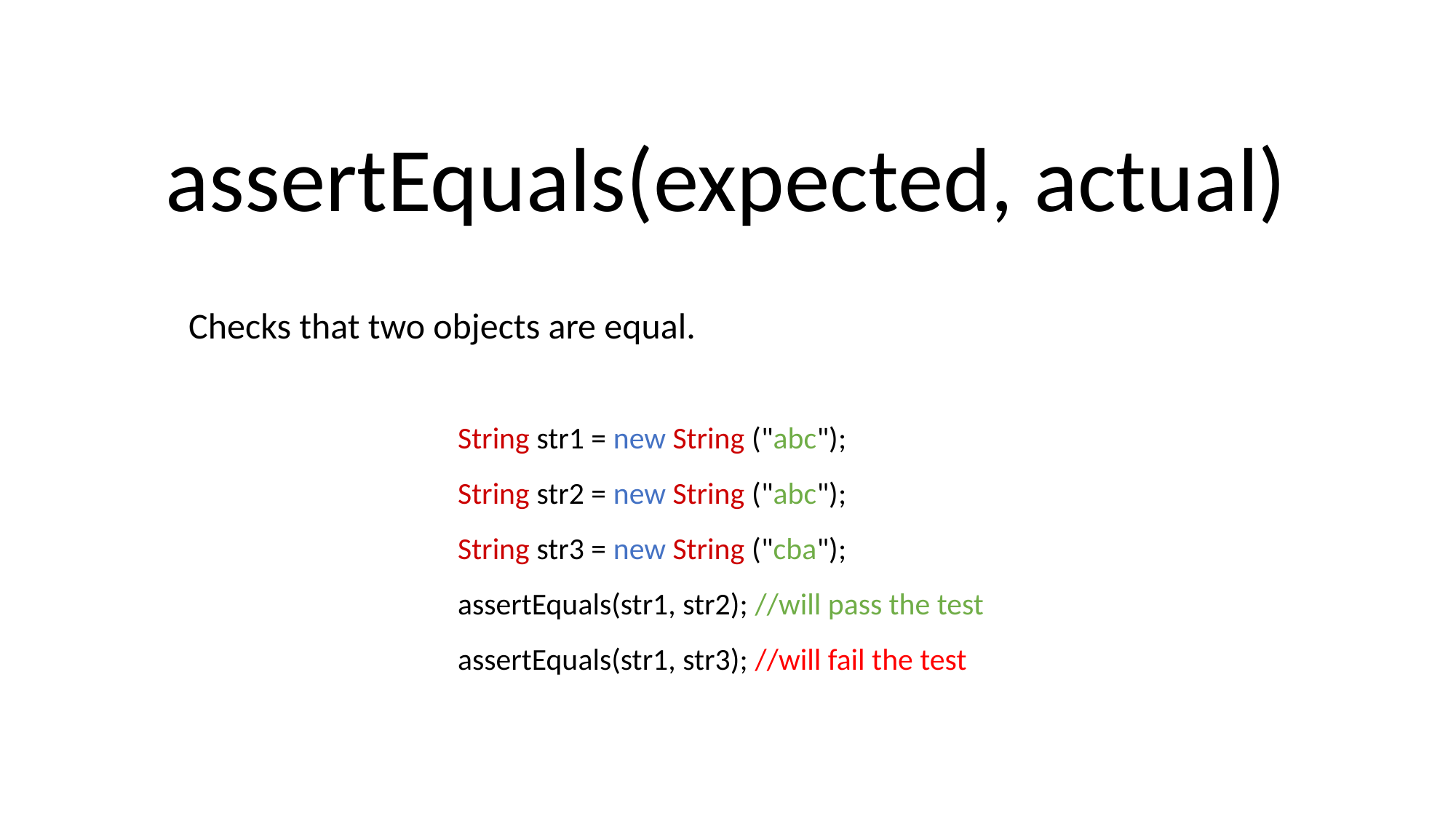

# assertEquals(expected, actual)
Checks that two objects are equal.
String str1 = new String ("abc");
String str2 = new String ("abc");
String str3 = new String ("cba");
assertEquals(str1, str2); //will pass the test
assertEquals(str1, str3); //will fail the test